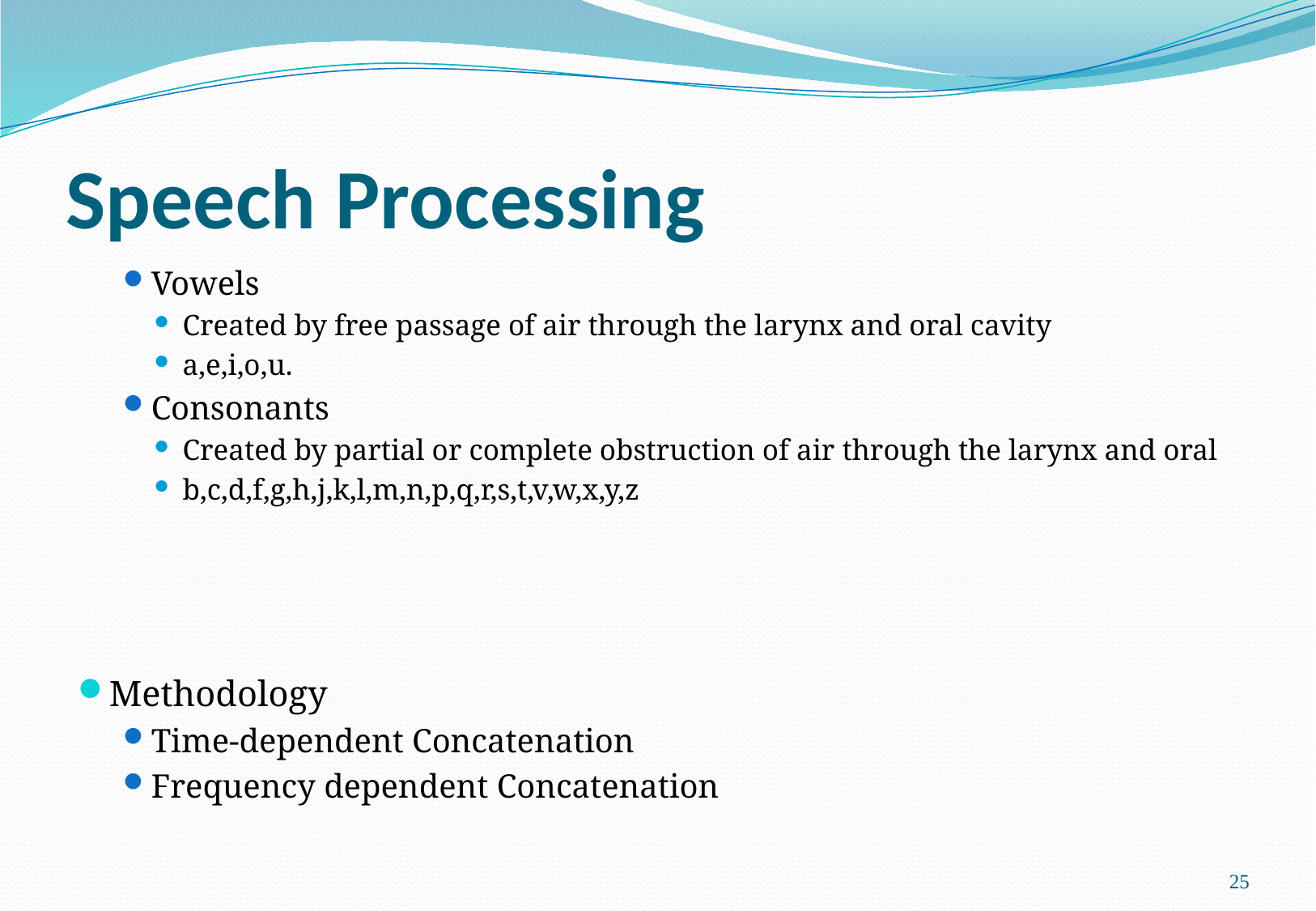

# Speech Processing
Vowels
Created by free passage of air through the larynx and oral cavity
a,e,i,o,u.
Consonants
Created by partial or complete obstruction of air through the larynx and oral
b,c,d,f,g,h,j,k,l,m,n,p,q,r,s,t,v,w,x,y,z

Methodology
Time-dependent Concatenation
Frequency dependent Concatenation

25